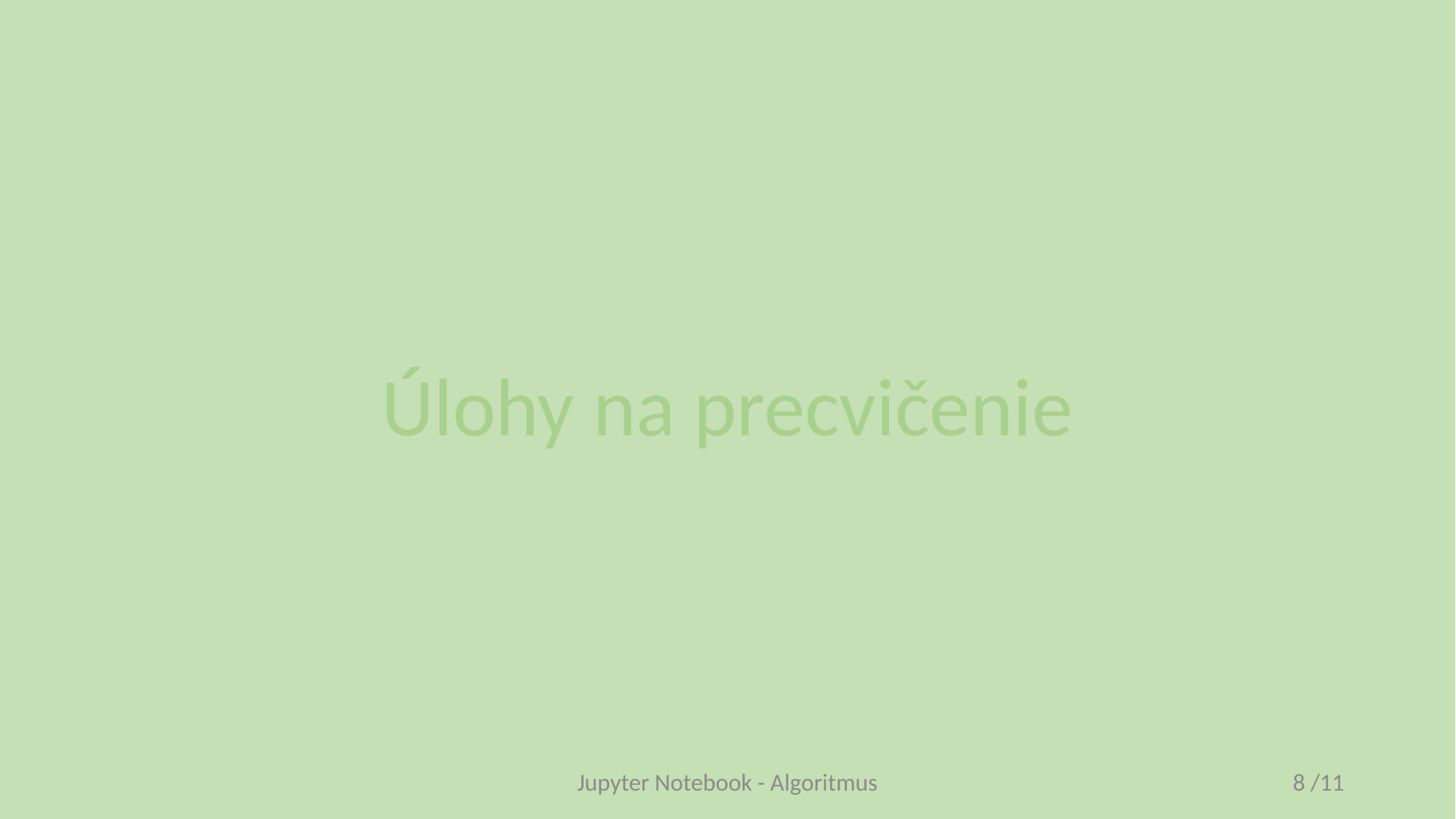

# Úlohy na precvičenie
Jupyter Notebook - Algoritmus
8 /11